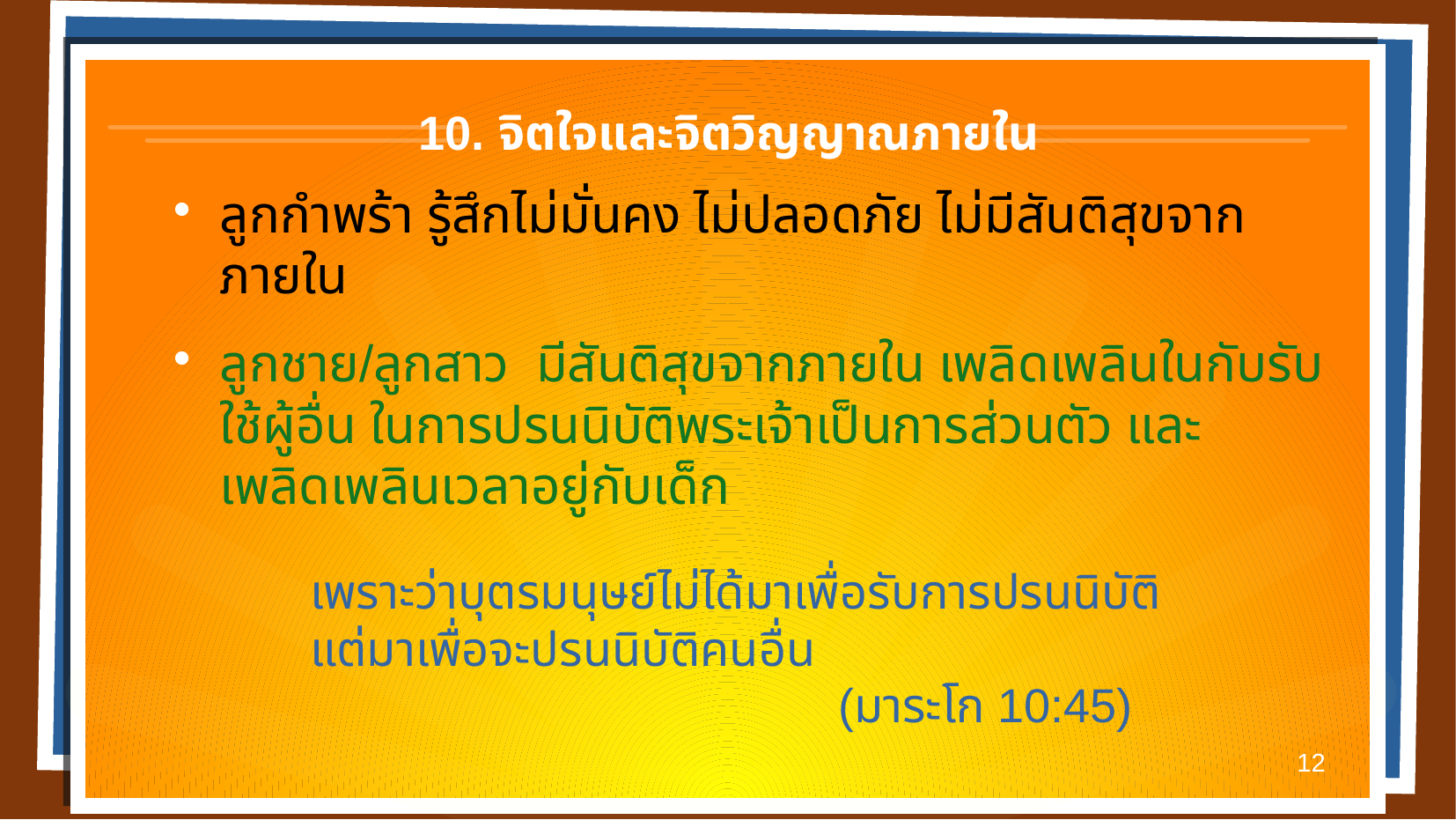

10. จิตใจและจิตวิญญาณภายใน
# ลูกกำพร้า รู้สึกไม่มั่นคง ไม่ปลอดภัย ไม่มีสันติสุขจากภายใน
ลูกชาย/ลูกสาว  มีสันติสุขจากภายใน เพลิดเพลินในกับรับใช้ผู้อื่น ในการปรนนิบัติพระเจ้าเป็นการส่วนตัว และเพลิดเพลินเวลาอยู่กับเด็ก
เพราะว่าบุตรมนุษย์ไม่ได้มาเพื่อรับการปรนนิบัติแต่มาเพื่อจะปรนนิบัติคนอื่น
                                        (มาระโก 10:45)
12